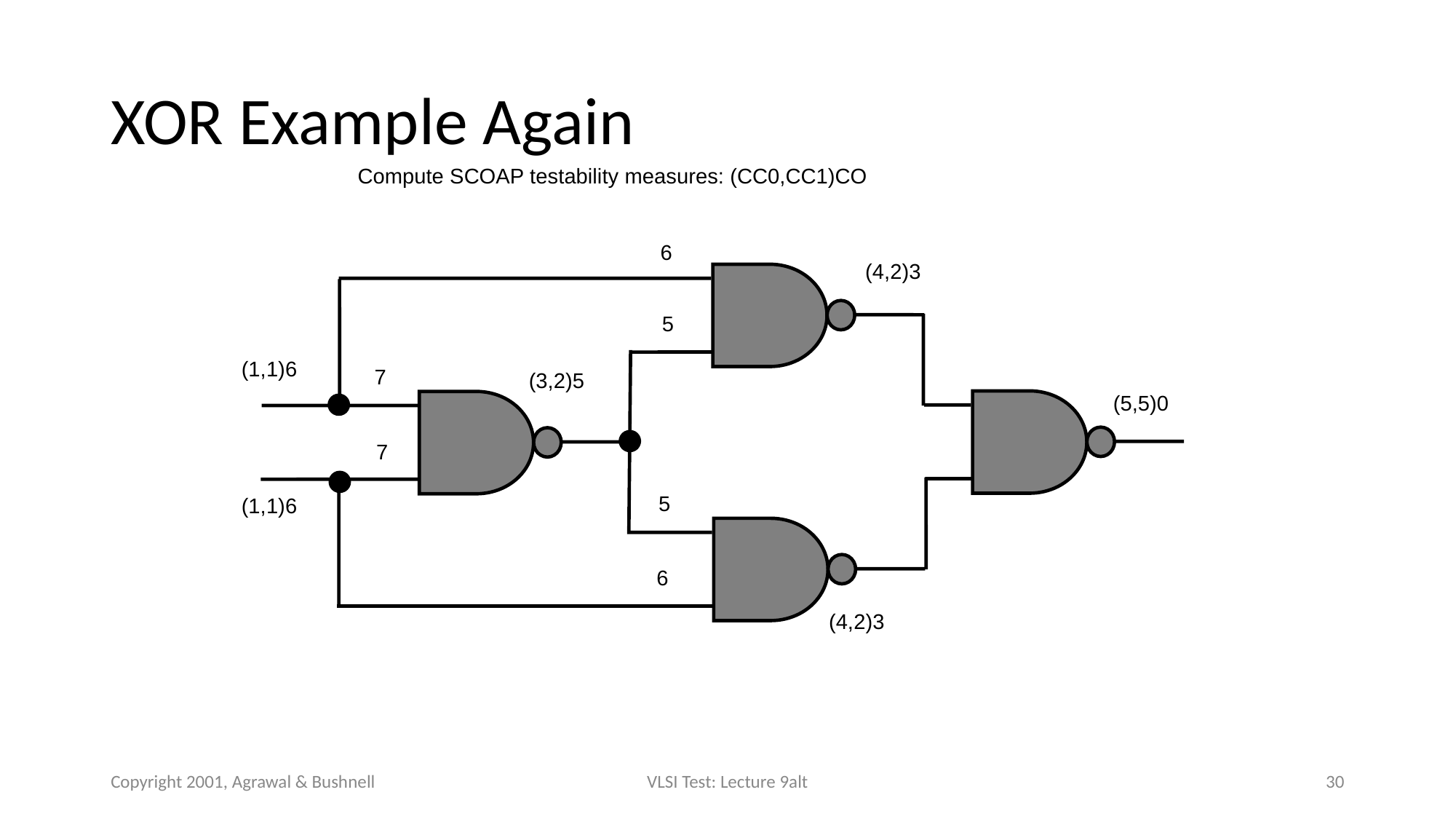

XOR Example Again
Compute SCOAP testability measures: (CC0,CC1)CO
6
(4,2)3

5

(1,1)6

7
(3,2)5
(5,5)0

7

5
(1,1)6

6

(4,2)3

Copyright 2001, Agrawal & Bushnell
VLSI Test: Lecture 9alt
30